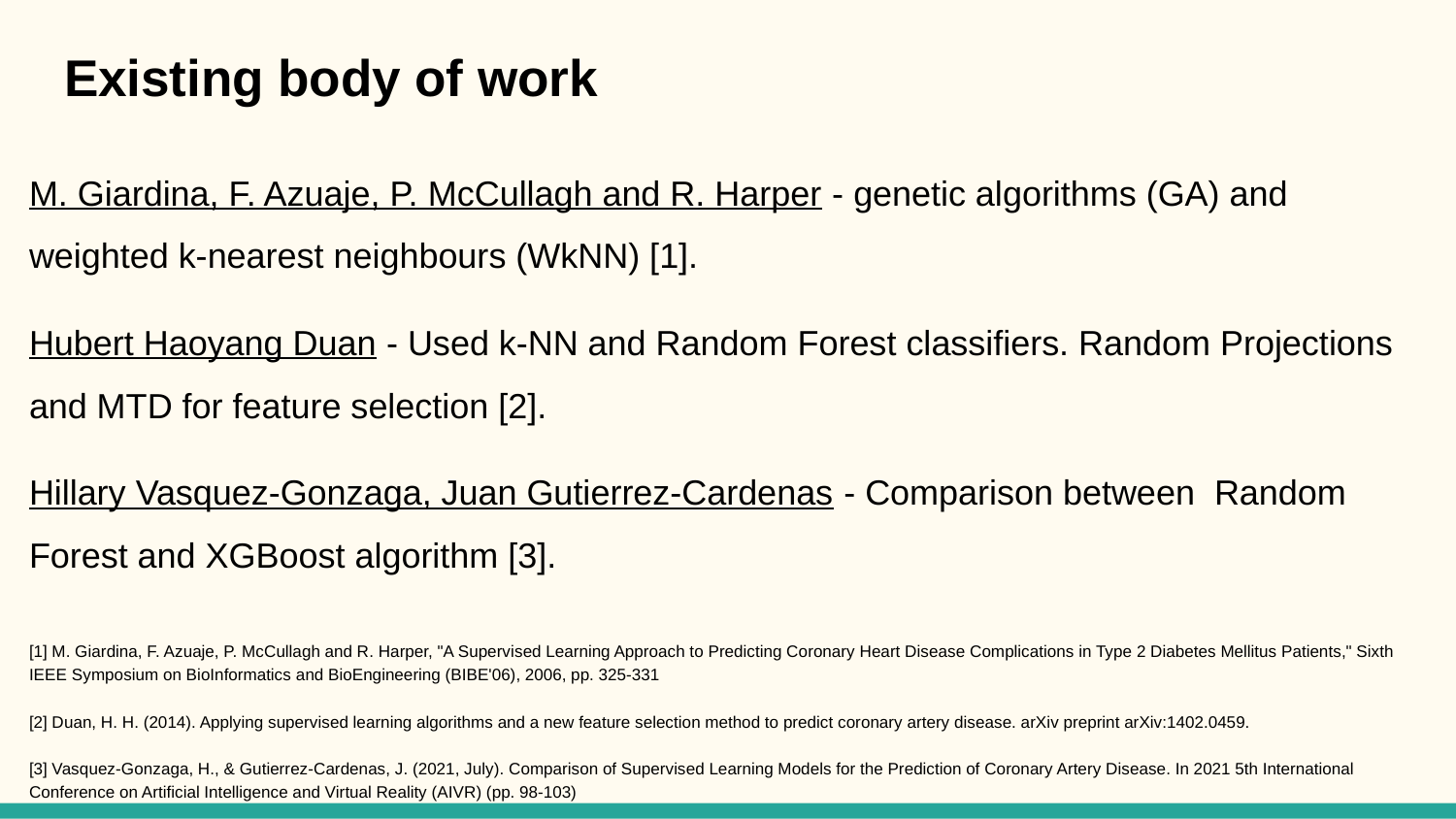

# Existing body of work
M. Giardina, F. Azuaje, P. McCullagh and R. Harper - genetic algorithms (GA) and weighted k-nearest neighbours (WkNN) [1].
Hubert Haoyang Duan - Used k-NN and Random Forest classifiers. Random Projections and MTD for feature selection [2].
Hillary Vasquez-Gonzaga, Juan Gutierrez-Cardenas - Comparison between  Random Forest and XGBoost algorithm [3].

[1] M. Giardina, F. Azuaje, P. McCullagh and R. Harper, "A Supervised Learning Approach to Predicting Coronary Heart Disease Complications in Type 2 Diabetes Mellitus Patients," Sixth IEEE Symposium on BioInformatics and BioEngineering (BIBE'06), 2006, pp. 325-331
[2] Duan, H. H. (2014). Applying supervised learning algorithms and a new feature selection method to predict coronary artery disease. arXiv preprint arXiv:1402.0459.
[3] Vasquez-Gonzaga, H., & Gutierrez-Cardenas, J. (2021, July). Comparison of Supervised Learning Models for the Prediction of Coronary Artery Disease. In 2021 5th International Conference on Artificial Intelligence and Virtual Reality (AIVR) (pp. 98-103)